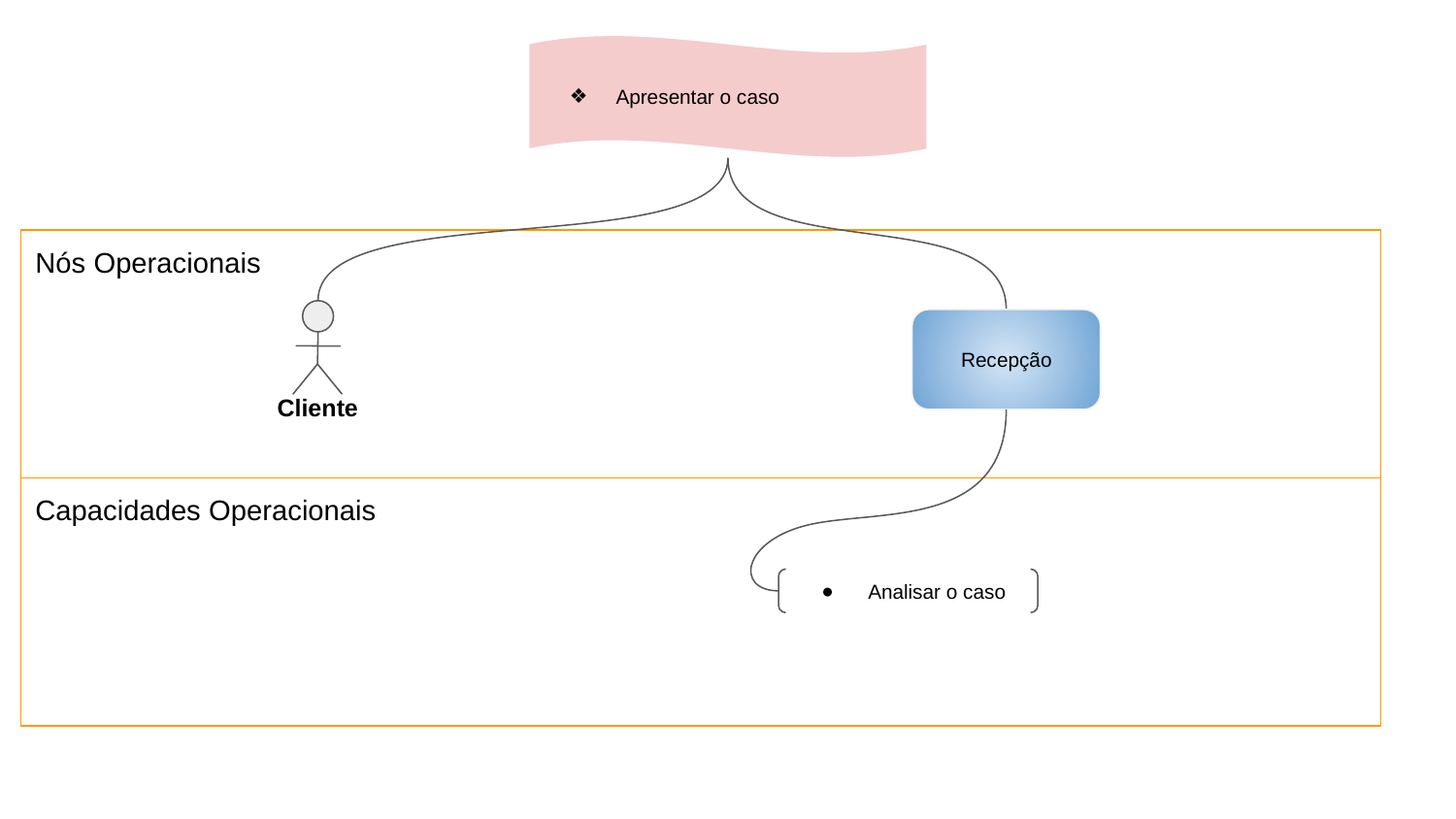

Apresentar o caso
Nós Operacionais

Cliente

Recepção
Capacidades Operacionais

Analisar o caso